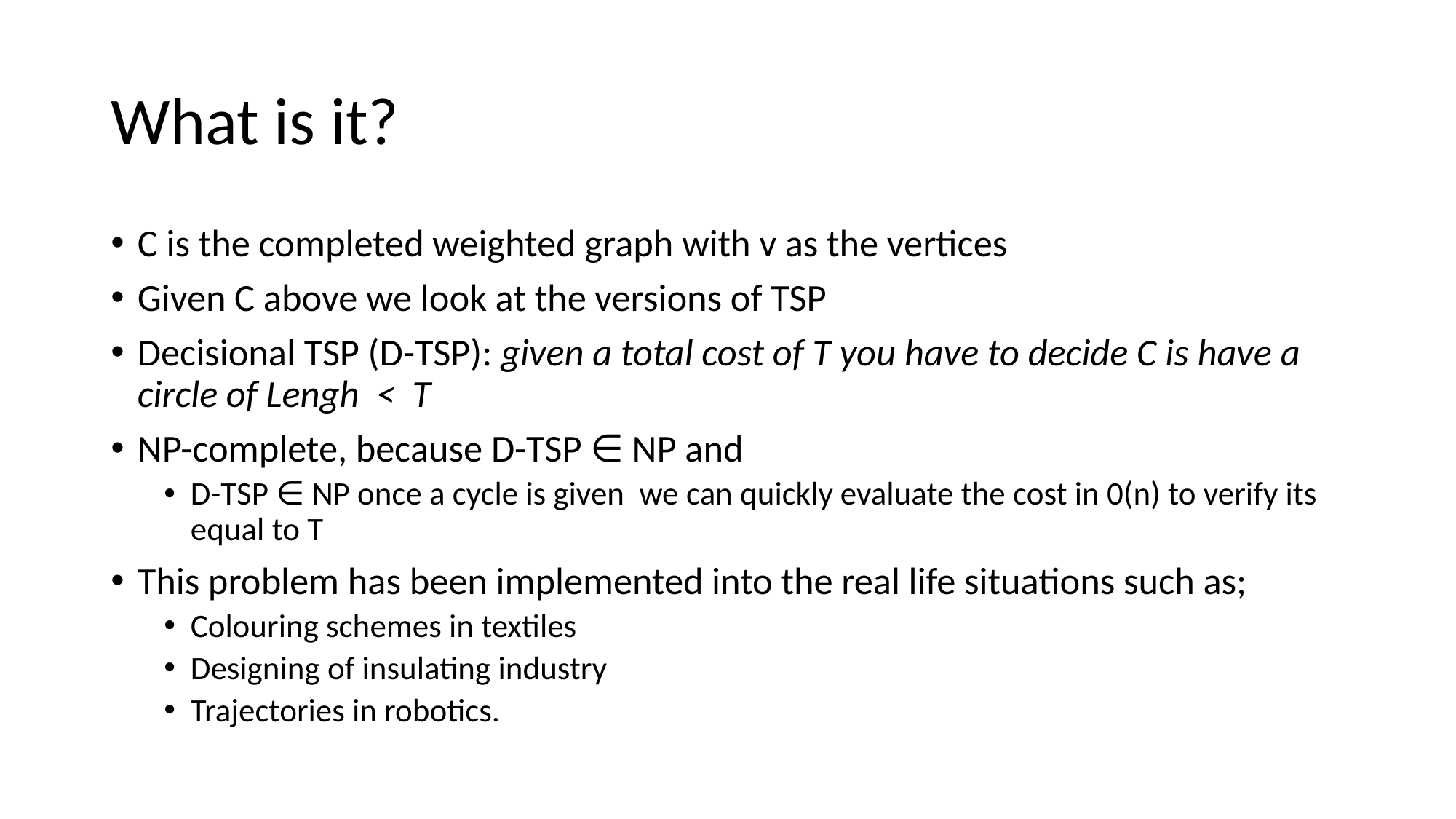

# What is it?
C is the completed weighted graph with v as the vertices
Given C above we look at the versions of TSP
Decisional TSP (D-TSP): given a total cost of T you have to decide C is have a circle of Lengh  <  T
NP-complete, because D-TSP ∈ NP and
D-TSP ∈ NP once a cycle is given  we can quickly evaluate the cost in 0(n) to verify its equal to T
This problem has been implemented into the real life situations such as;
Colouring schemes in textiles
Designing of insulating industry
Trajectories in robotics.